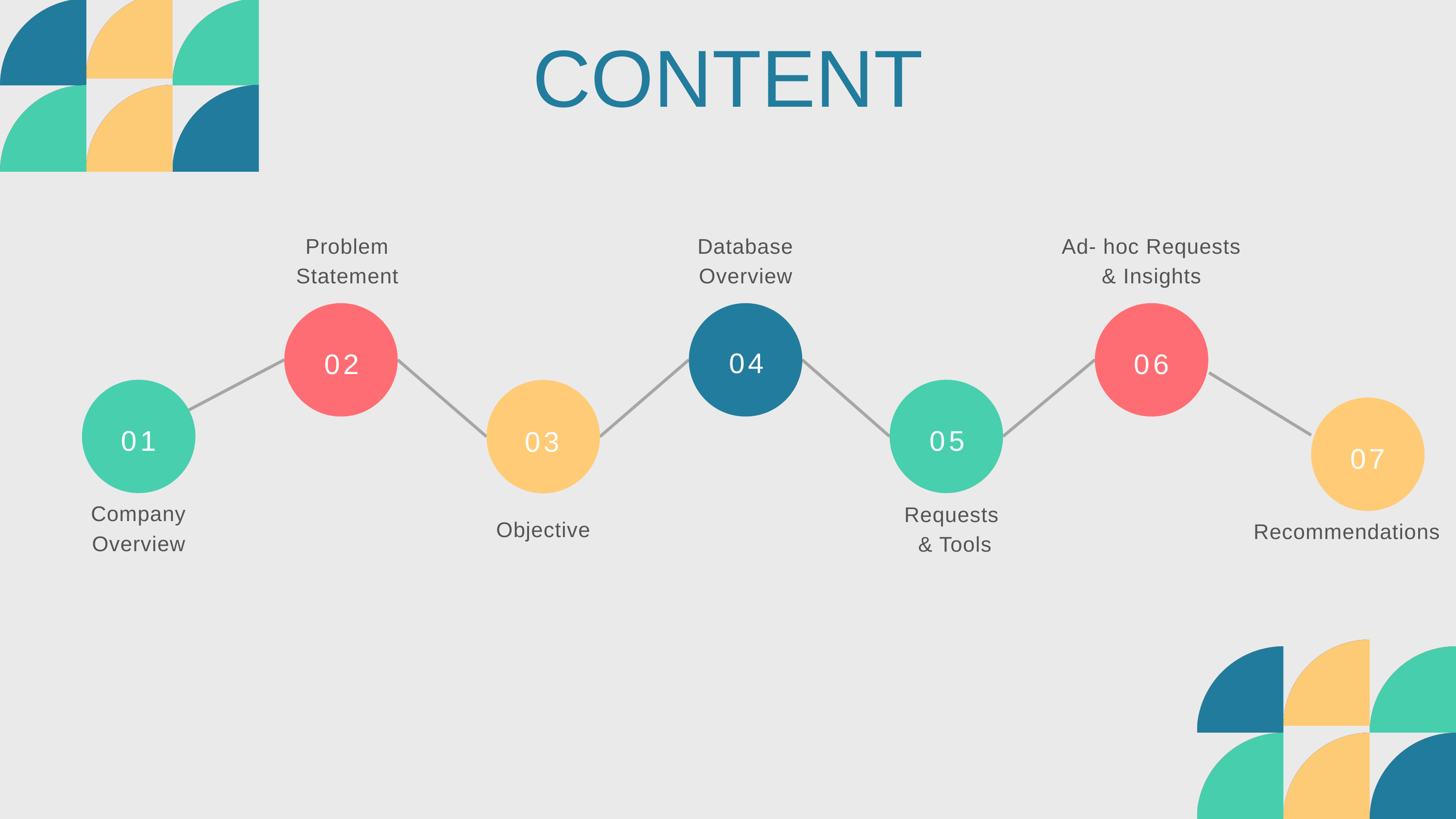

CONTENT

Problem Statement
Database Overview
Ad- hoc Requests & Insights

04
02
06

01
05
03
07
Company Overview
Requests
& Tools
Objective
Recommendations